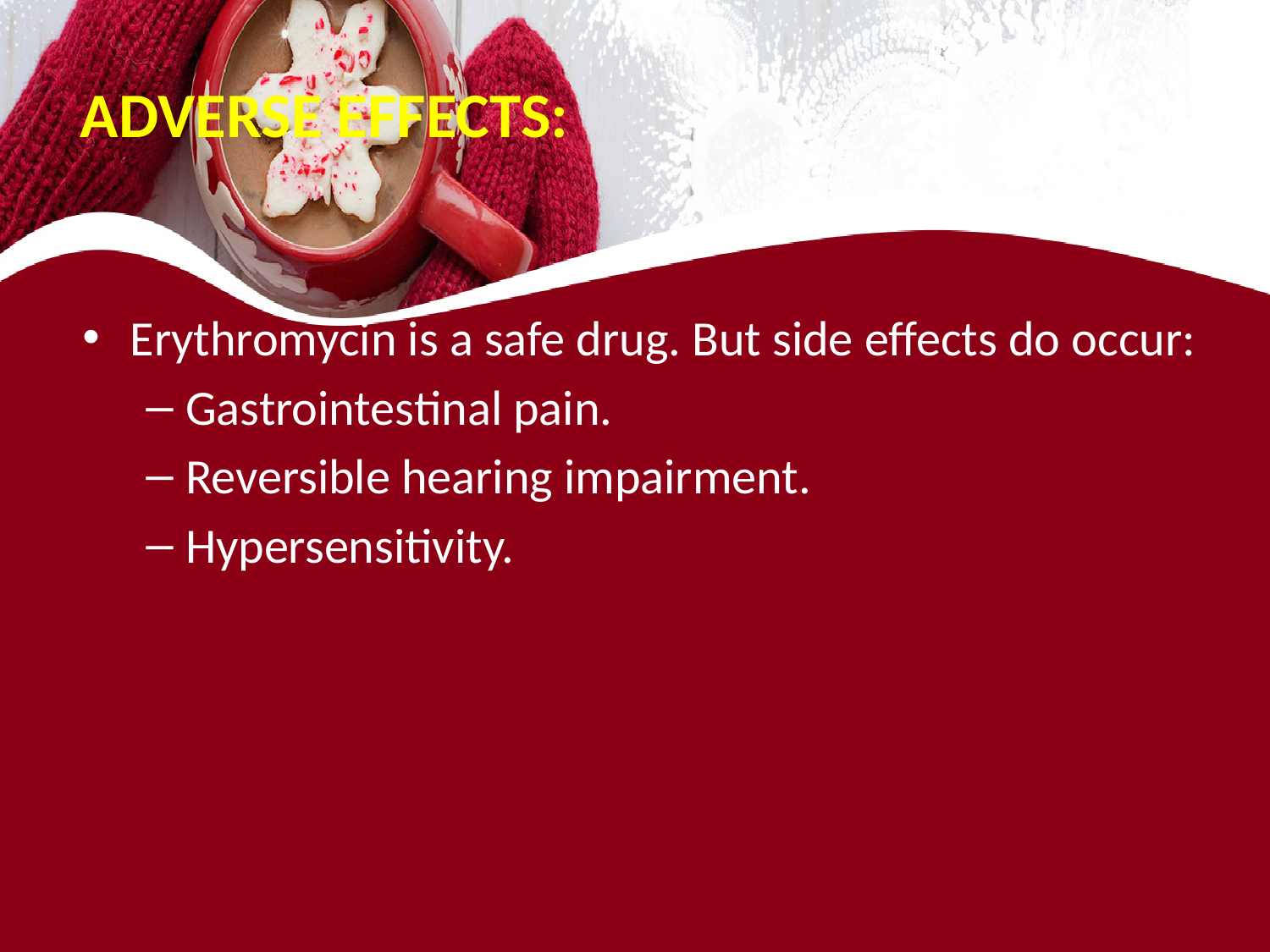

# ADVERSE EFFECTS:
Erythromycin is a safe drug. But side effects do occur:
Gastrointestinal pain.
Reversible hearing impairment.
Hypersensitivity.